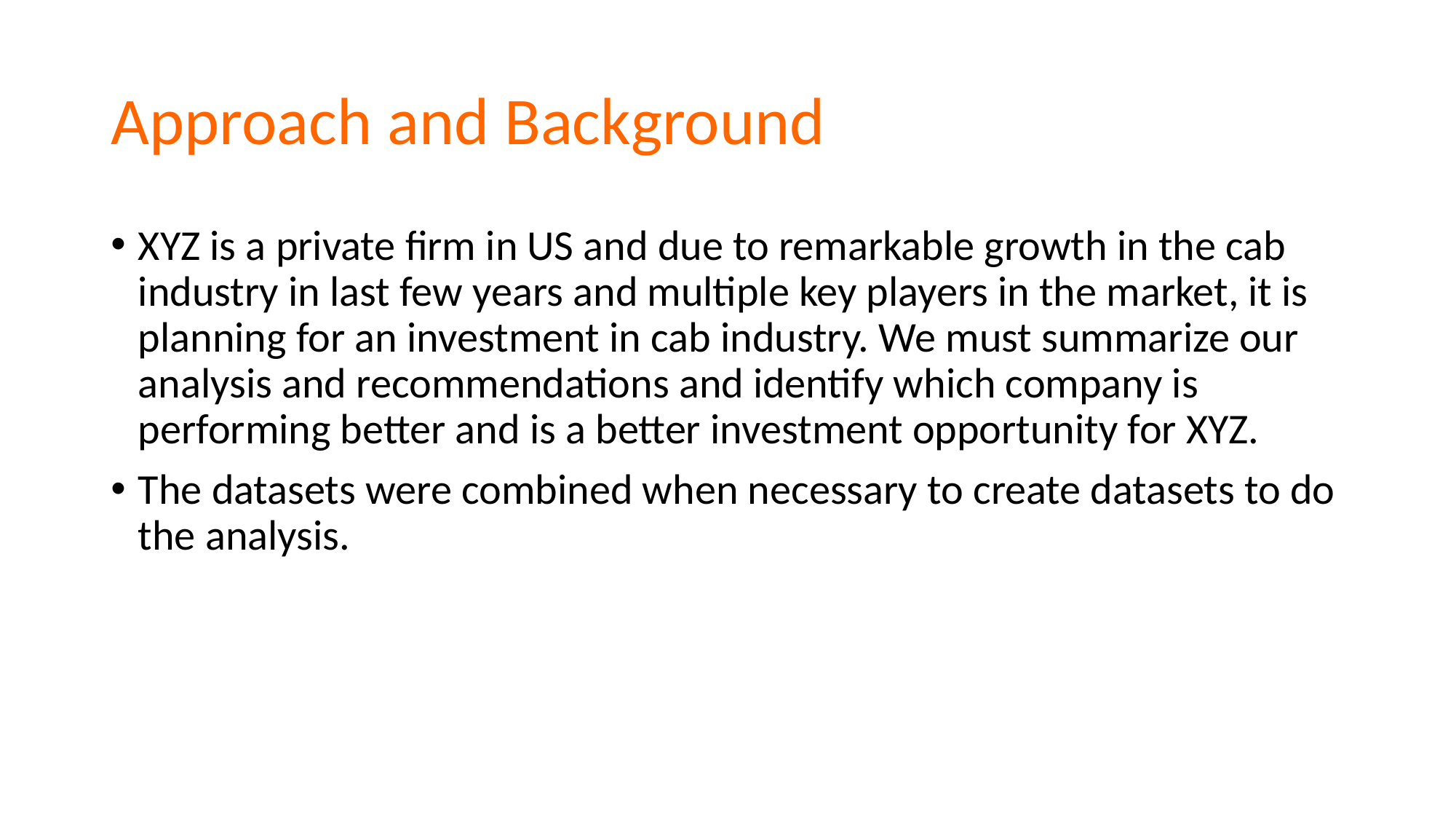

# Approach and Background
XYZ is a private firm in US and due to remarkable growth in the cab industry in last few years and multiple key players in the market, it is planning for an investment in cab industry. We must summarize our analysis and recommendations and identify which company is performing better and is a better investment opportunity for XYZ.
The datasets were combined when necessary to create datasets to do the analysis.